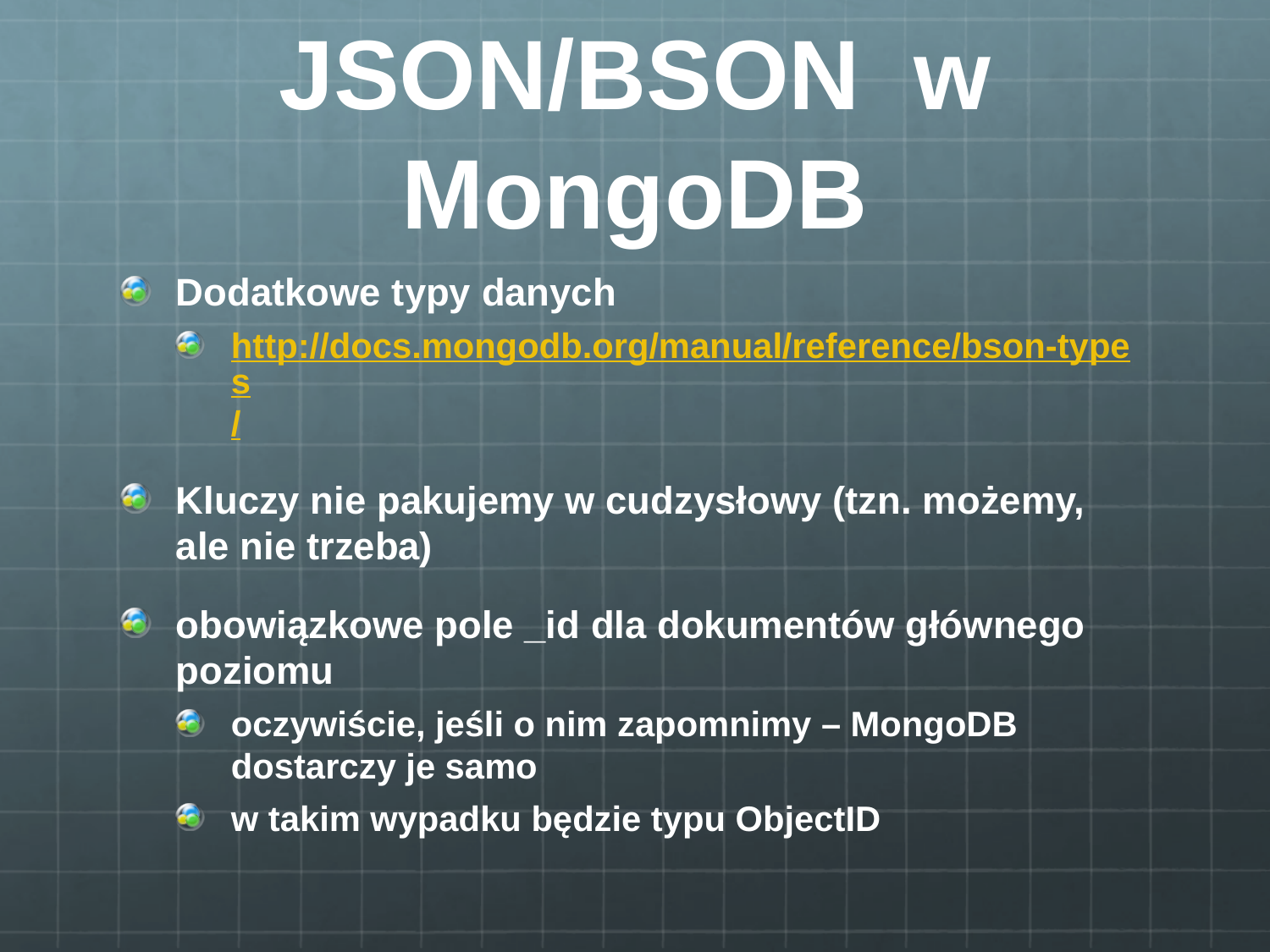

# JSON/BSON	w MongoDB
Dodatkowe typy danych
http://docs.mongodb.org/manual/reference/bson-types/
Kluczy nie pakujemy w cudzysłowy (tzn. możemy, ale nie trzeba)
obowiązkowe pole _id dla dokumentów głównego poziomu
oczywiście, jeśli o nim zapomnimy – MongoDB dostarczy je samo
w takim wypadku będzie typu ObjectID